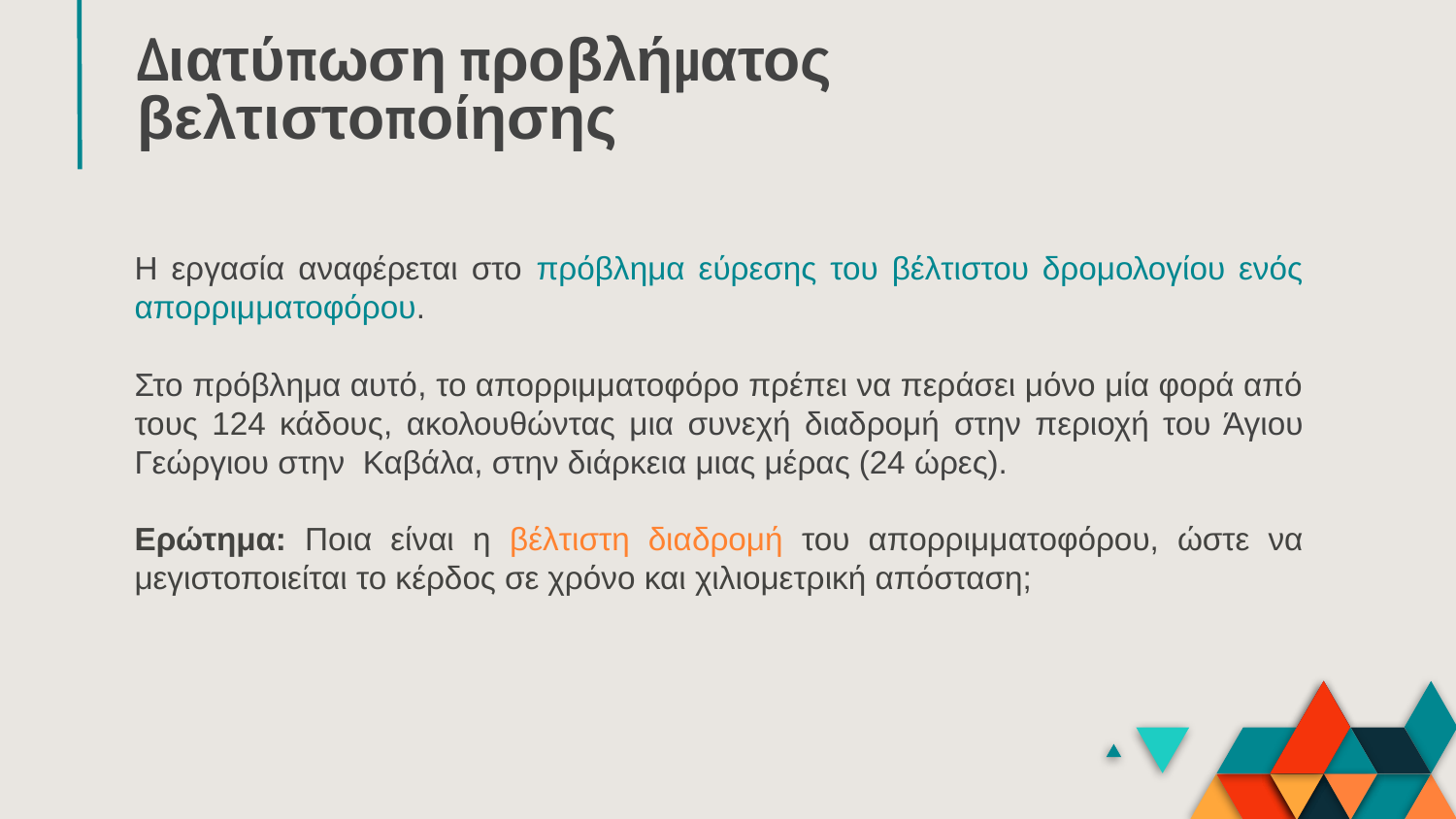

# Διατύπωση προβλήματος βελτιστοποίησης
Η εργασία αναφέρεται στο πρόβλημα εύρεσης του βέλτιστου δρομολογίου ενός απορριμματοφόρου.

Στο πρόβλημα αυτό, το απορριμματοφόρο πρέπει να περάσει μόνο μία φορά από τους 124 κάδους, ακολουθώντας μια συνεχή διαδρομή στην περιοχή του Άγιου Γεώργιου στην  Καβάλα, στην διάρκεια μιας μέρας (24 ώρες).

Ερώτημα: Ποια είναι η βέλτιστη διαδρομή του απορριμματοφόρου, ώστε να μεγιστοποιείται το κέρδος σε χρόνο και χιλιομετρική απόσταση;